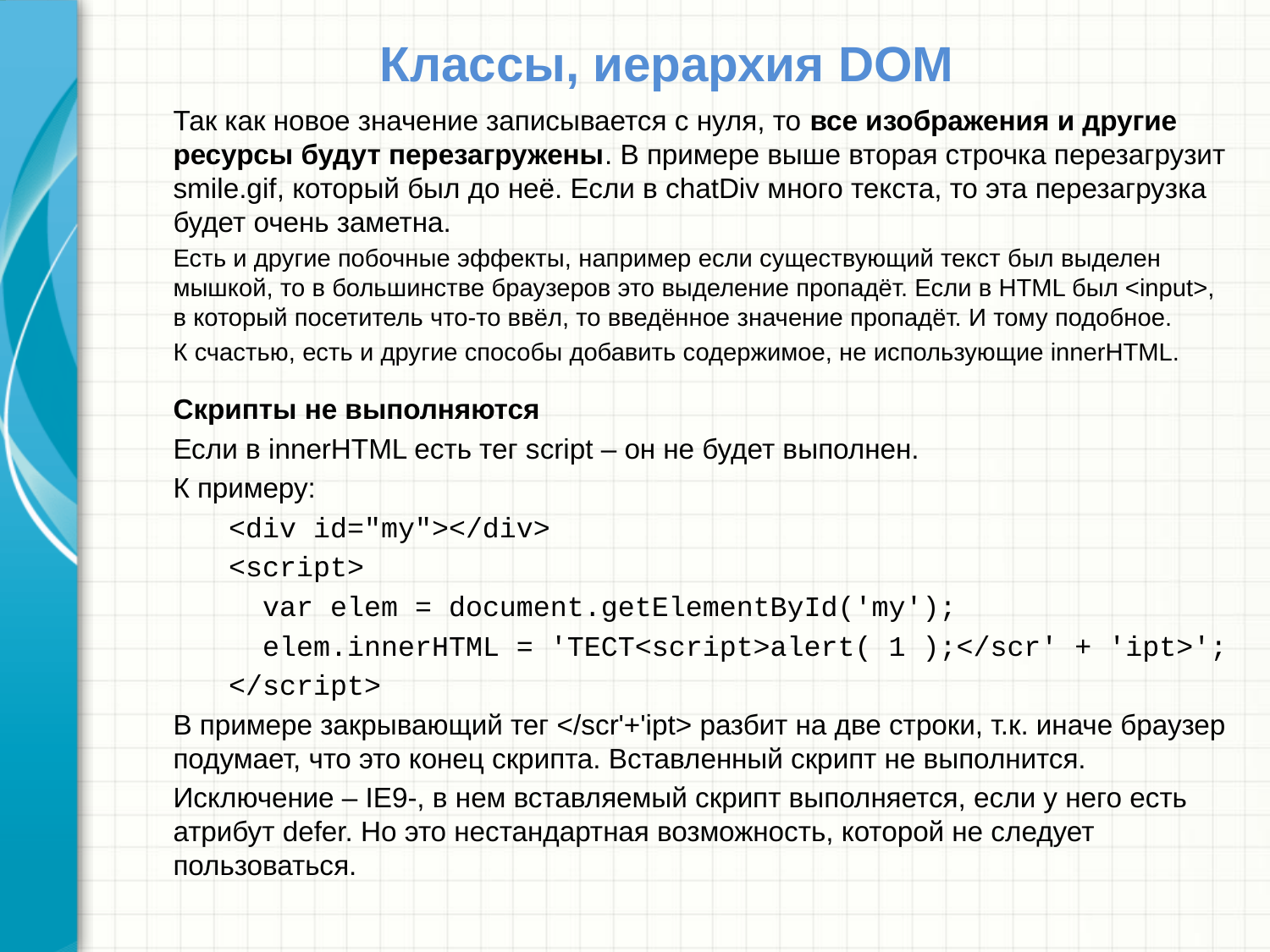

# Классы, иерархия DOM
Так как новое значение записывается с нуля, то все изображения и другие ресурсы будут перезагружены. В примере выше вторая строчка перезагрузит smile.gif, который был до неё. Если в chatDiv много текста, то эта перезагрузка будет очень заметна.
Есть и другие побочные эффекты, например если существующий текст был выделен мышкой, то в большинстве браузеров это выделение пропадёт. Если в HTML был <input>, в который посетитель что-то ввёл, то введённое значение пропадёт. И тому подобное.
К счастью, есть и другие способы добавить содержимое, не использующие innerHTML.

Скрипты не выполняются
Если в innerHTML есть тег script – он не будет выполнен.
К примеру:
<div id="my"></div>
<script>
  var elem = document.getElementById('my');
  elem.innerHTML = 'ТЕСТ<script>alert( 1 );</scr' + 'ipt>';
</script>
В примере закрывающий тег </scr'+'ipt> разбит на две строки, т.к. иначе браузер подумает, что это конец скрипта. Вставленный скрипт не выполнится.
Исключение – IE9-, в нем вставляемый скрипт выполняется, если у него есть атрибут defer. Но это нестандартная возможность, которой не следует пользоваться.